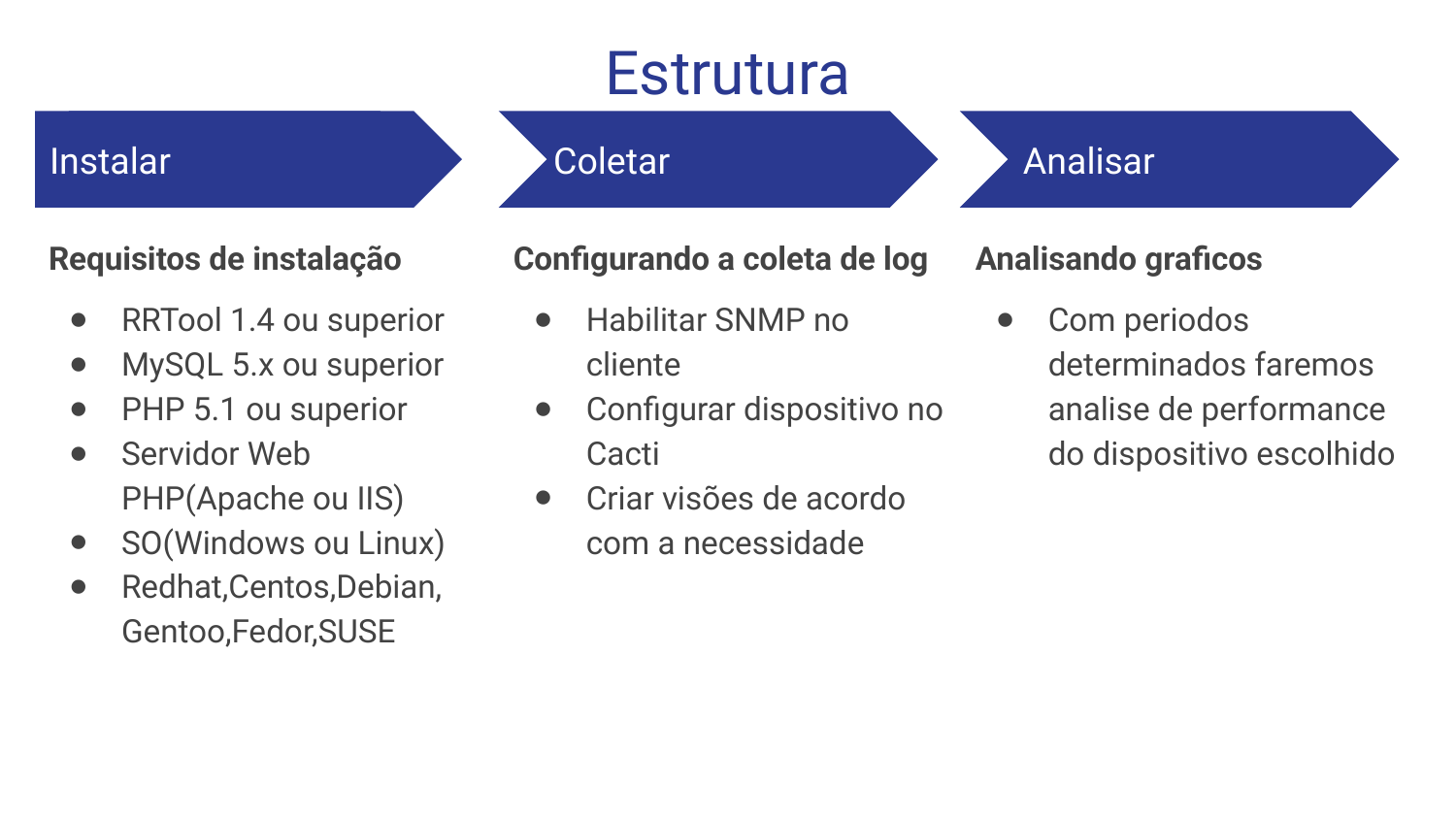

# Estrutura

Instalar
Instalar
Coletar
Analisar
Requisitos de instalação
RRTool 1.4 ou superior
MySQL 5.x ou superior
PHP 5.1 ou superior
Servidor Web PHP(Apache ou IIS)
SO(Windows ou Linux)
Redhat,Centos,Debian, Gentoo,Fedor,SUSE

Configurando a coleta de log
Habilitar SNMP no cliente
Configurar dispositivo no Cacti
Criar visões de acordo com a necessidade

Analisando graficos
Com periodos determinados faremos analise de performance do dispositivo escolhido